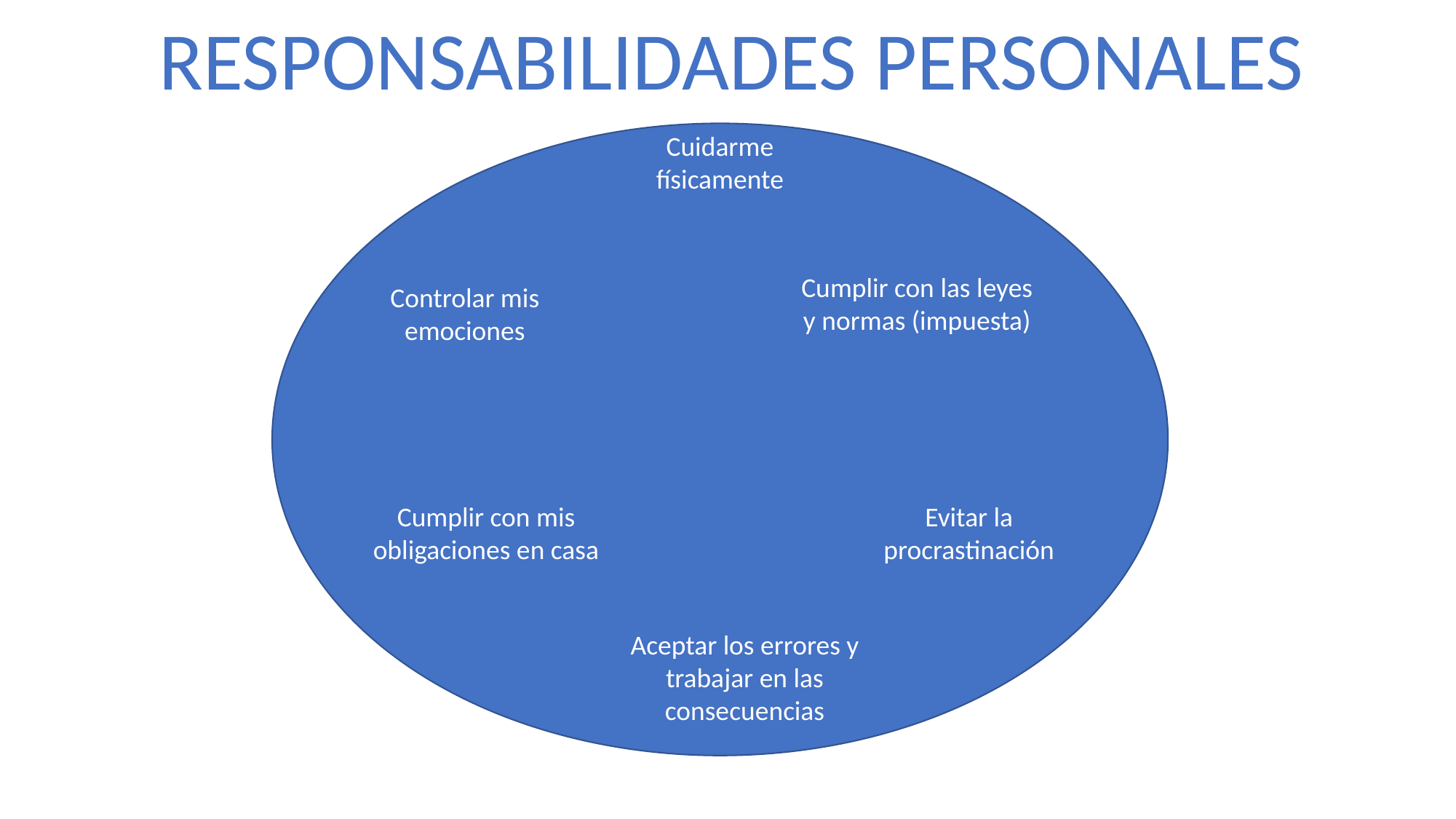

RESPONSABILIDADES PERSONALES

Cuidarme físicamente
Cumplir con las leyes y normas (impuesta)
Controlar mis emociones
Cumplir con mis obligaciones en casa
Evitar la procrastinación
Aceptar los errores y trabajar en las consecuencias